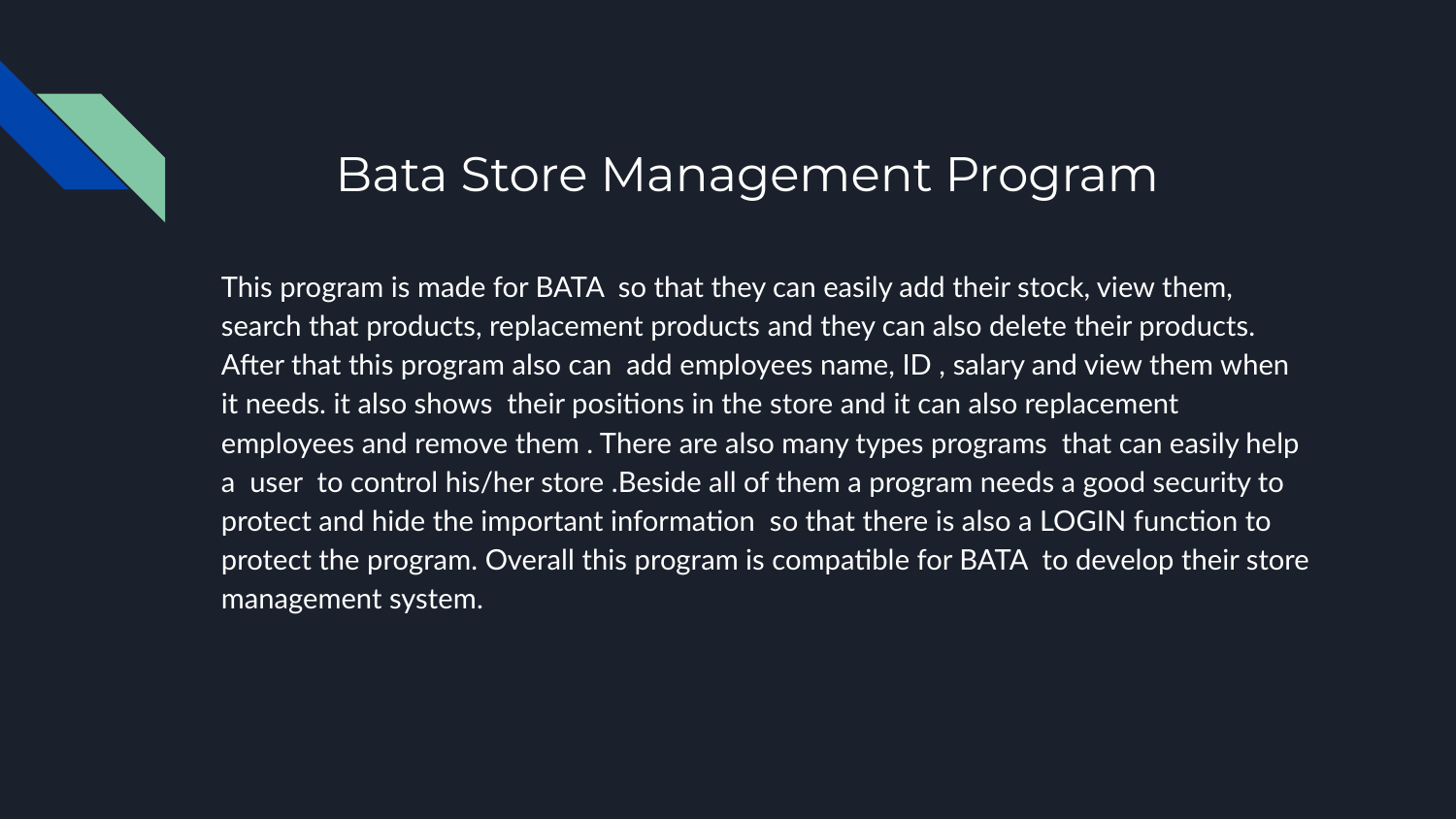

# Bata Store Management Program
This program is made for BATA  so that they can easily add their stock, view them, search that products, replacement products and they can also delete their products. After that this program also can  add employees name, ID , salary and view them when it needs. it also shows  their positions in the store and it can also replacement employees and remove them . There are also many types programs  that can easily help a  user  to control his/her store .Beside all of them a program needs a good security to protect and hide the important information  so that there is also a LOGIN function to protect the program. Overall this program is compatible for BATA  to develop their store management system.